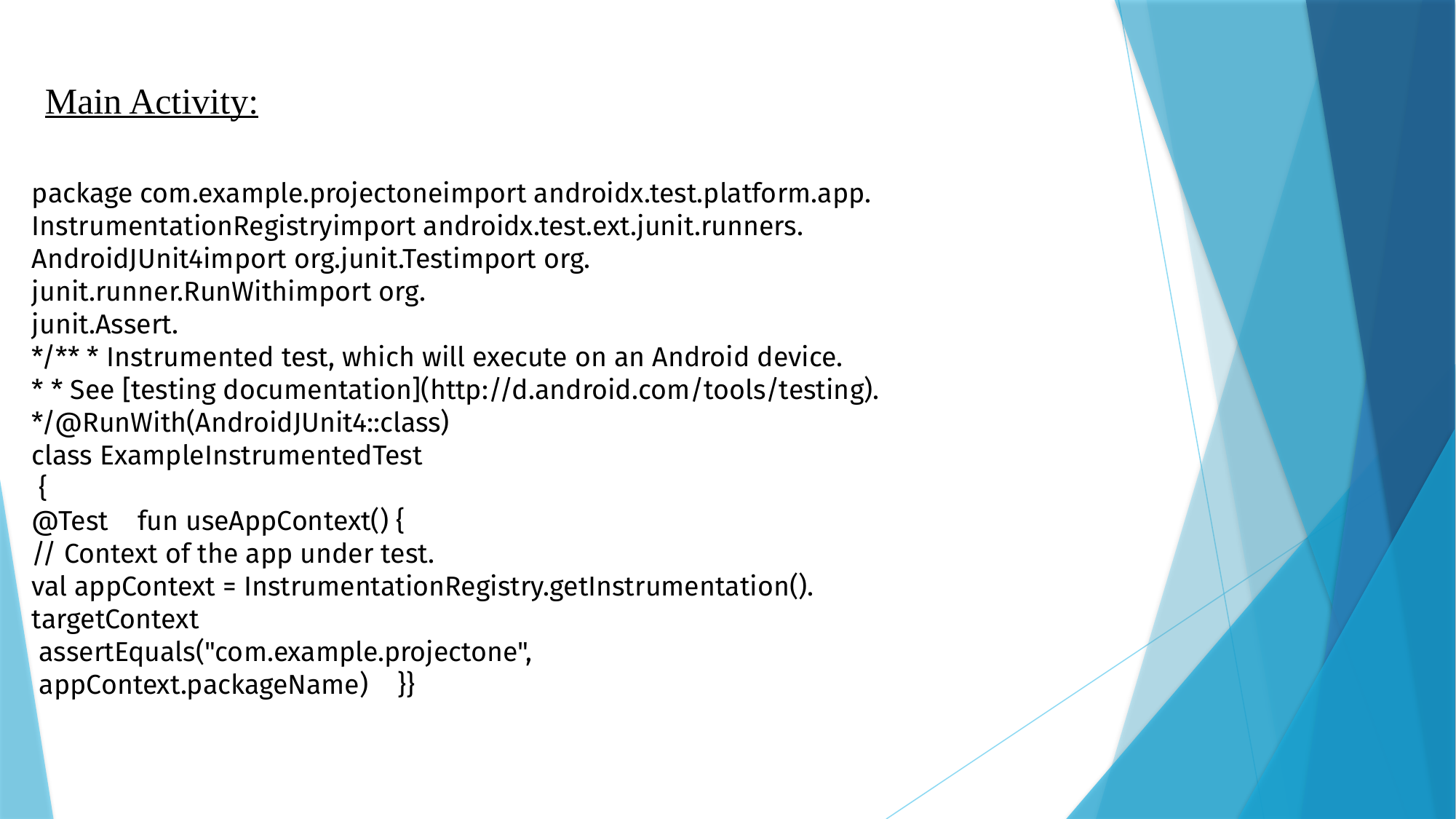

package com.example.projectoneimport androidx.test.platform.app.
InstrumentationRegistryimport androidx.test.ext.junit.runners.
AndroidJUnit4import org.junit.Testimport org.
junit.runner.RunWithimport org.
junit.Assert.
*/** * Instrumented test, which will execute on an Android device.
* * See [testing documentation](http://d.android.com/tools/testing). */@RunWith(AndroidJUnit4::class)
class ExampleInstrumentedTest
 {
@Test    fun useAppContext() {
// Context of the app under test.
val appContext = InstrumentationRegistry.getInstrumentation().
targetContext
 assertEquals("com.example.projectone",
 appContext.packageName)    }}
Main Activity: